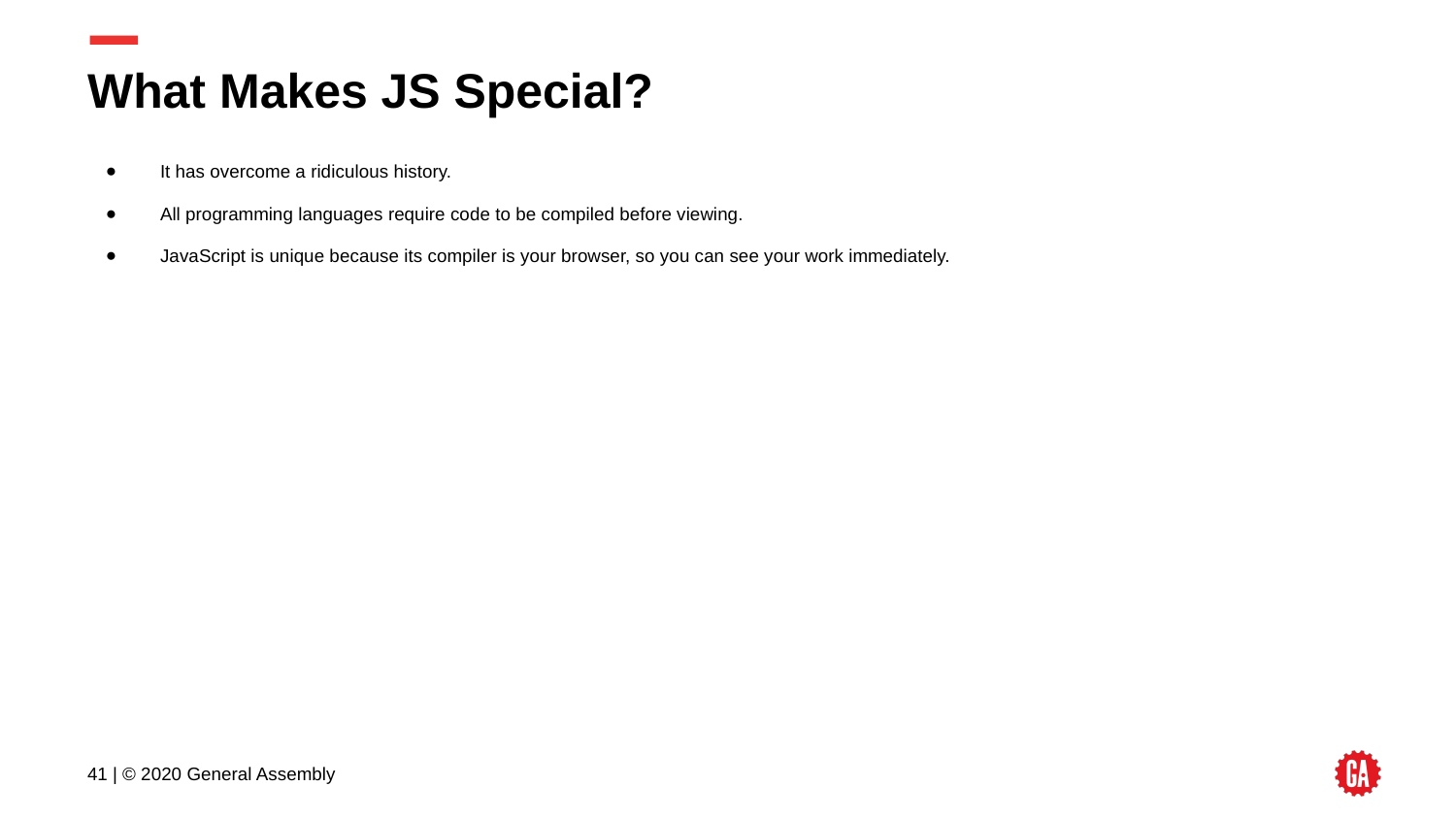

# What Makes JS Special?
It has overcome a ridiculous history.
All programming languages require code to be compiled before viewing.
JavaScript is unique because its compiler is your browser, so you can see your work immediately.
41 | © 2020 General Assembly